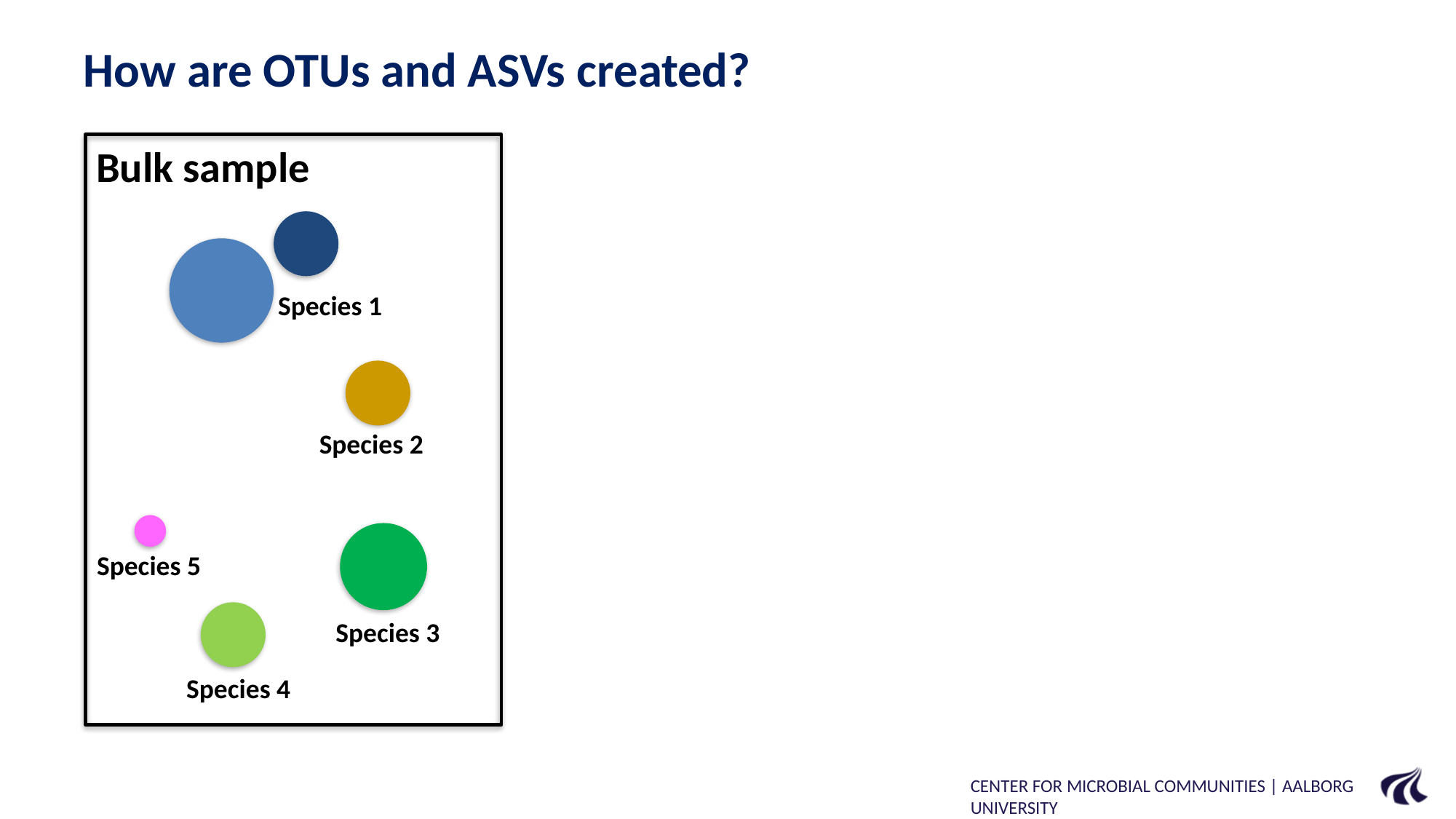

# How are OTUs and ASVs created?

Bulk sample

Species 1
Species 2
Species 5
Species 3
Species 4